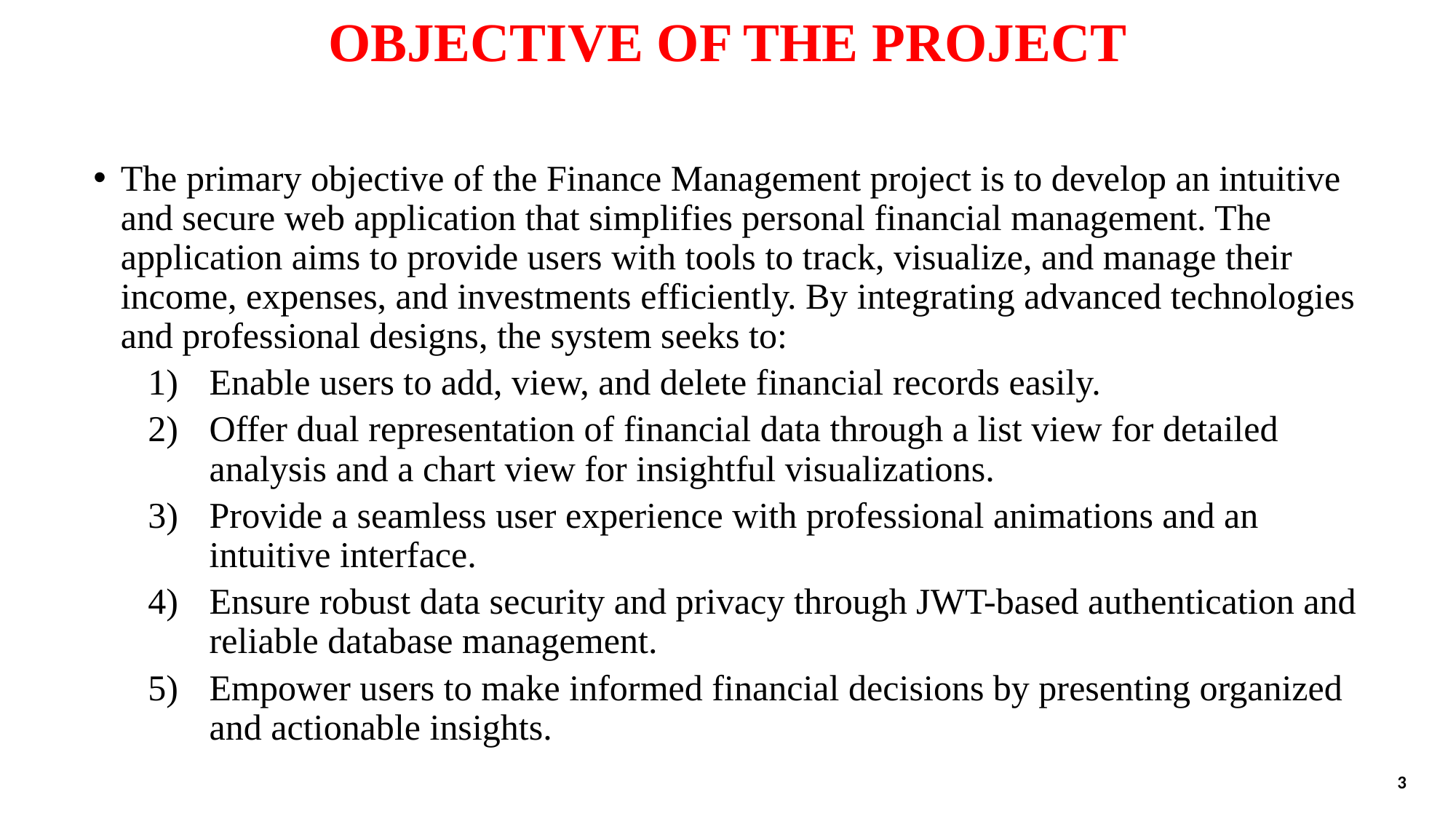

# OBJECTIVE OF THE PROJECT
The primary objective of the Finance Management project is to develop an intuitive and secure web application that simplifies personal financial management. The application aims to provide users with tools to track, visualize, and manage their income, expenses, and investments efficiently. By integrating advanced technologies and professional designs, the system seeks to:
Enable users to add, view, and delete financial records easily.
Offer dual representation of financial data through a list view for detailed analysis and a chart view for insightful visualizations.
Provide a seamless user experience with professional animations and an intuitive interface.
Ensure robust data security and privacy through JWT-based authentication and reliable database management.
Empower users to make informed financial decisions by presenting organized and actionable insights.
3